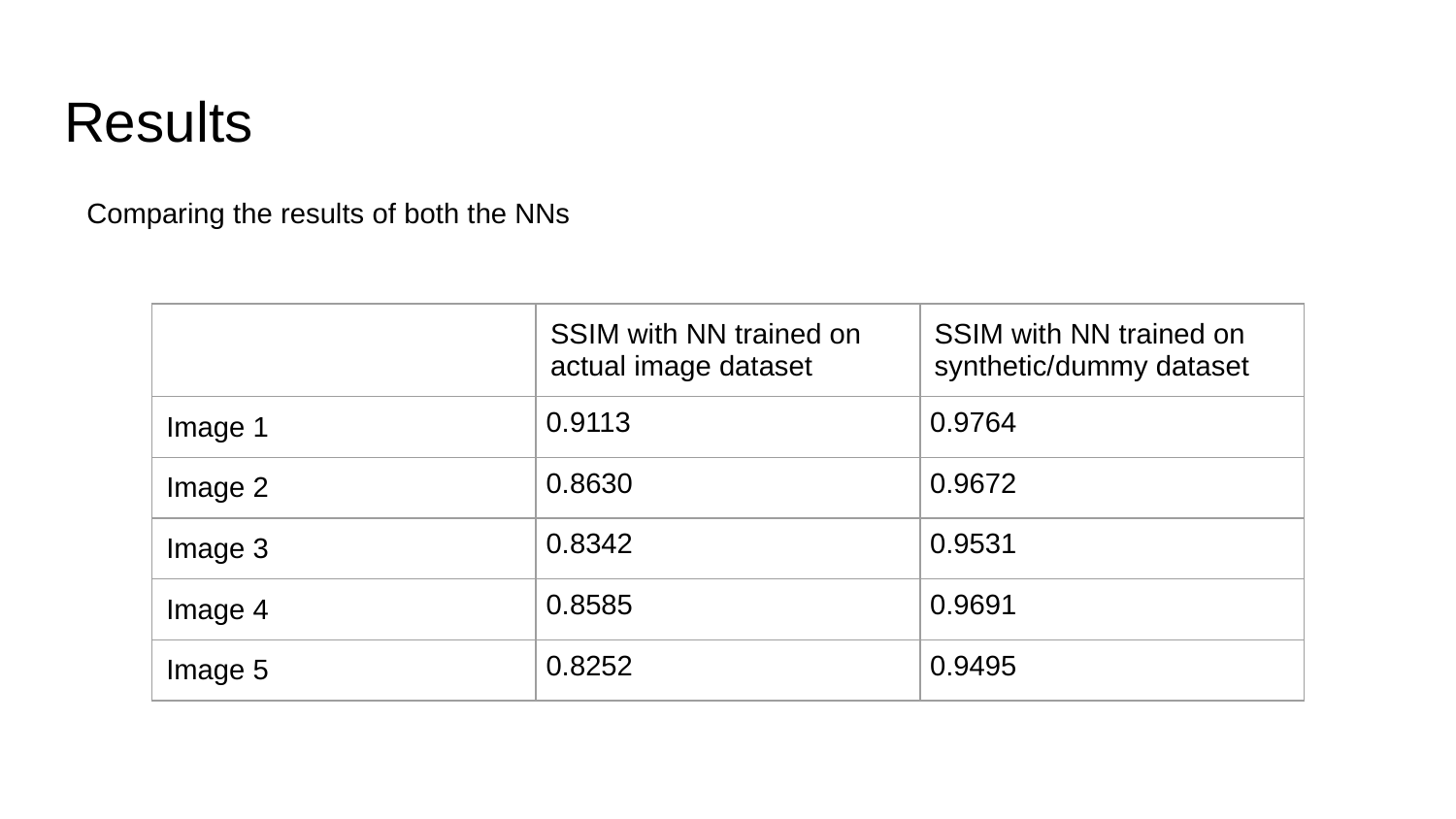

# Results
Comparing the results of both the NNs
|  | SSIM with NN trained on actual image dataset | SSIM with NN trained on synthetic/dummy dataset |
| --- | --- | --- |
| Image 1 | 0.9113 | 0.9764 |
| Image 2 | 0.8630 | 0.9672 |
| Image 3 | 0.8342 | 0.9531 |
| Image 4 | 0.8585 | 0.9691 |
| Image 5 | 0.8252 | 0.9495 |